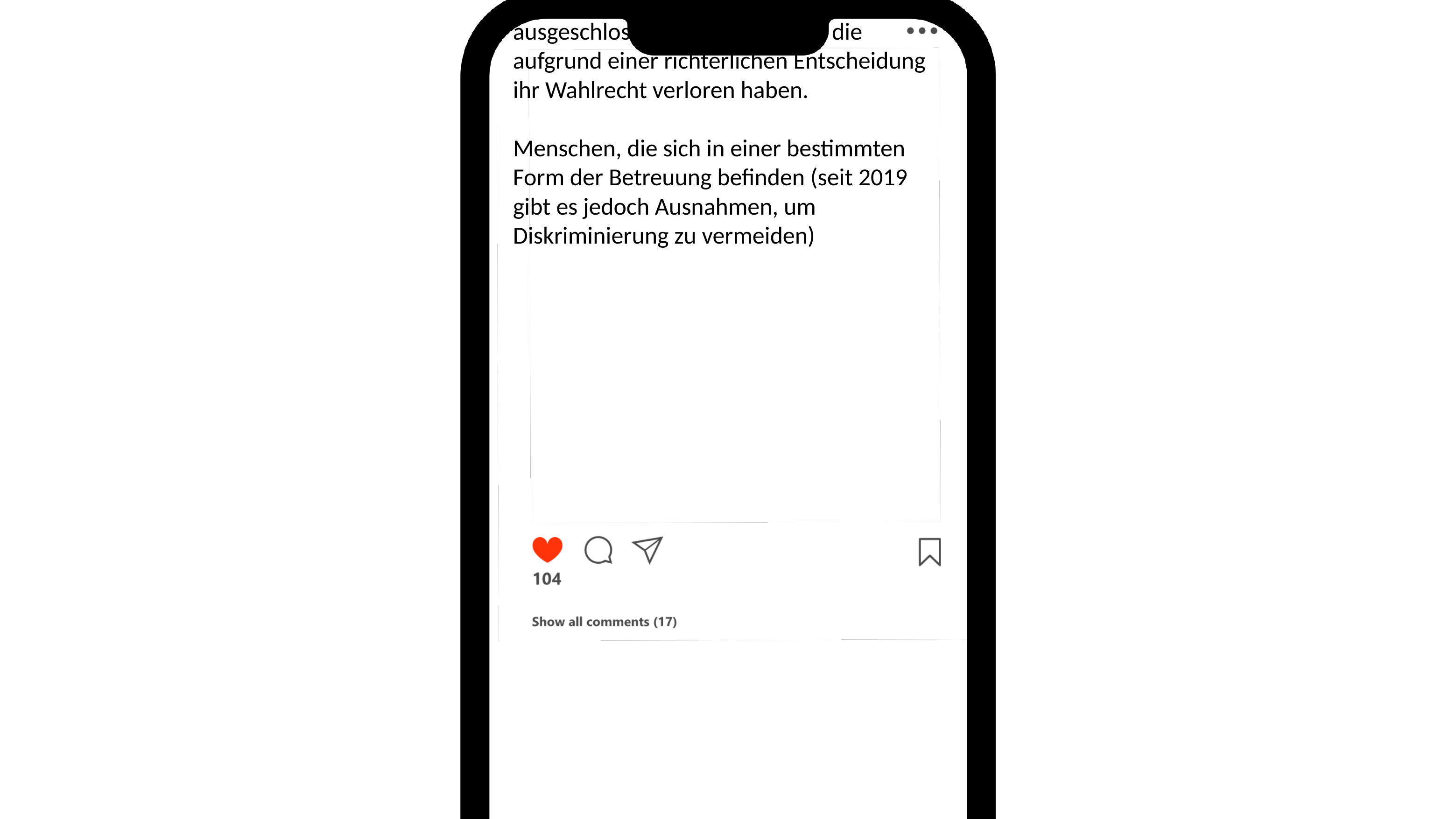

Ausschluss vom Wahlrecht: Bestimmte Personen sind vom Wahlrecht ausgeschlossen, z. B.: Personen, die aufgrund einer richterlichen Entscheidung ihr Wahlrecht verloren haben.

Menschen, die sich in einer bestimmten Form der Betreuung befinden (seit 2019 gibt es jedoch Ausnahmen, um Diskriminierung zu vermeiden)